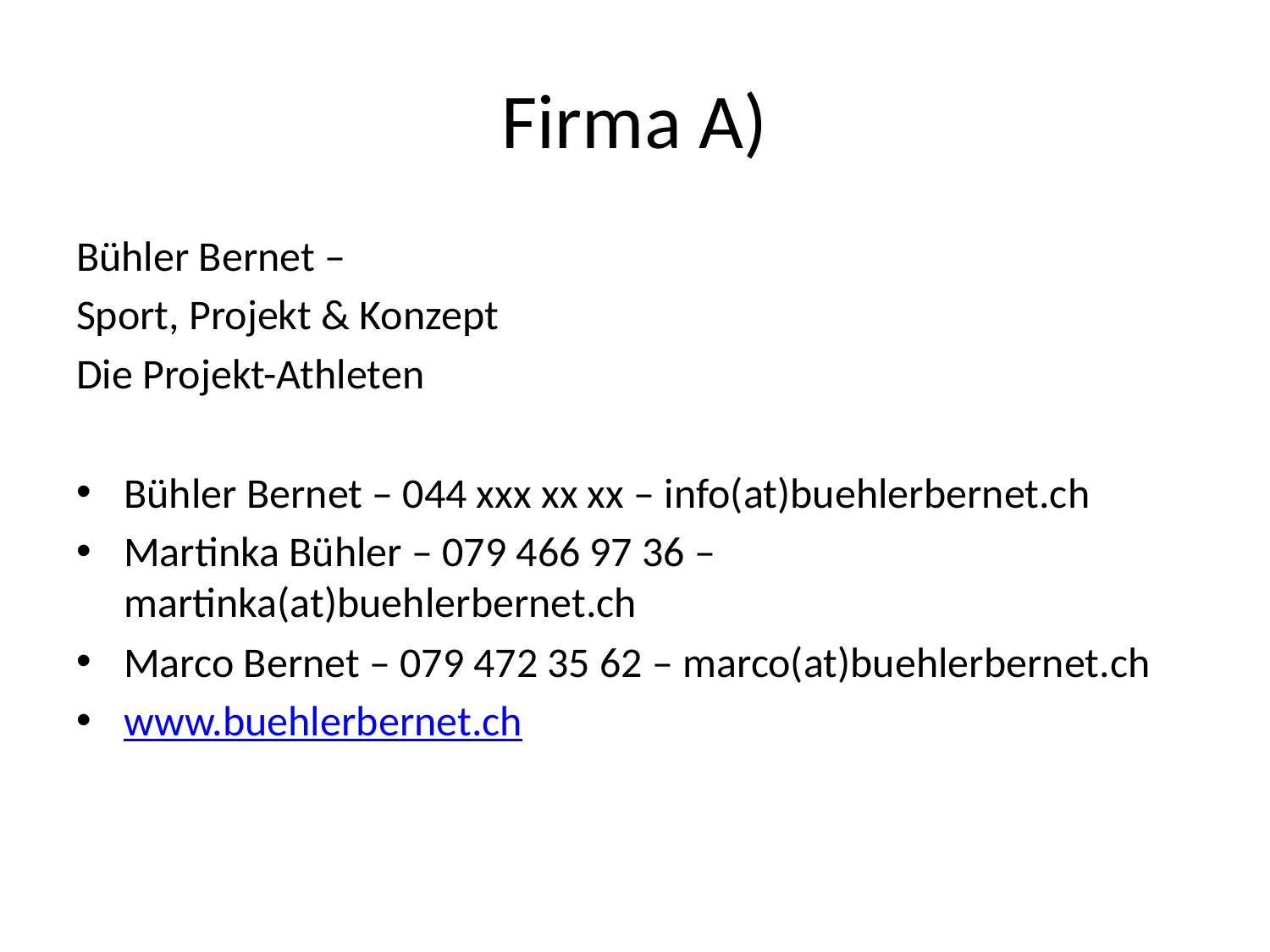

# Firma A)
Bühler Bernet –
Sport, Projekt & Konzept
Die Projekt-Athleten

Bühler Bernet – 044 xxx xx xx – info(at)buehlerbernet.ch
Martinka Bühler – 079 466 97 36 – martinka(at)buehlerbernet.ch
Marco Bernet – 079 472 35 62 – marco(at)buehlerbernet.ch
www.buehlerbernet.ch